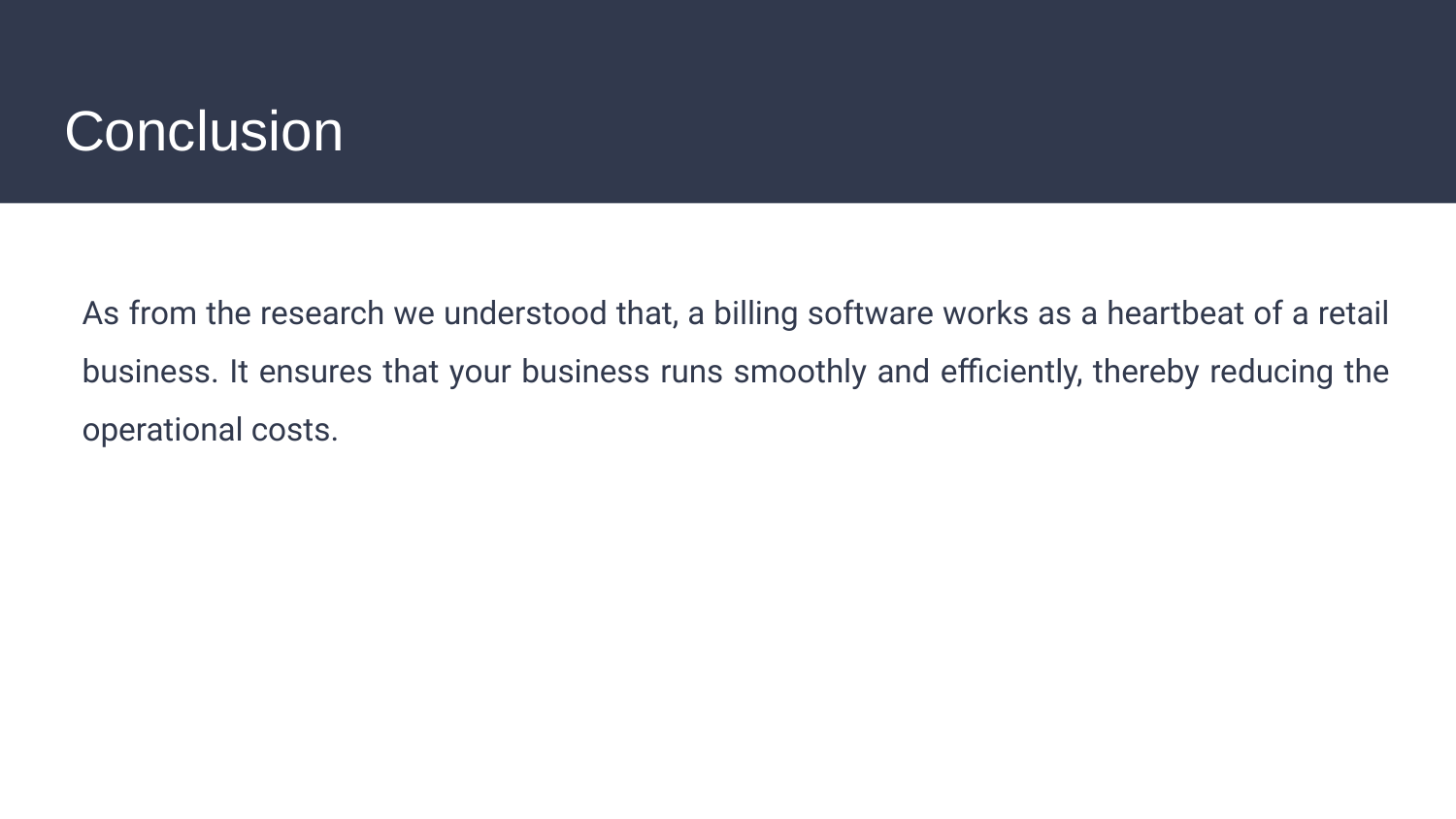

# Conclusion
As from the research we understood that, a billing software works as a heartbeat of a retail business. It ensures that your business runs smoothly and efficiently, thereby reducing the operational costs.